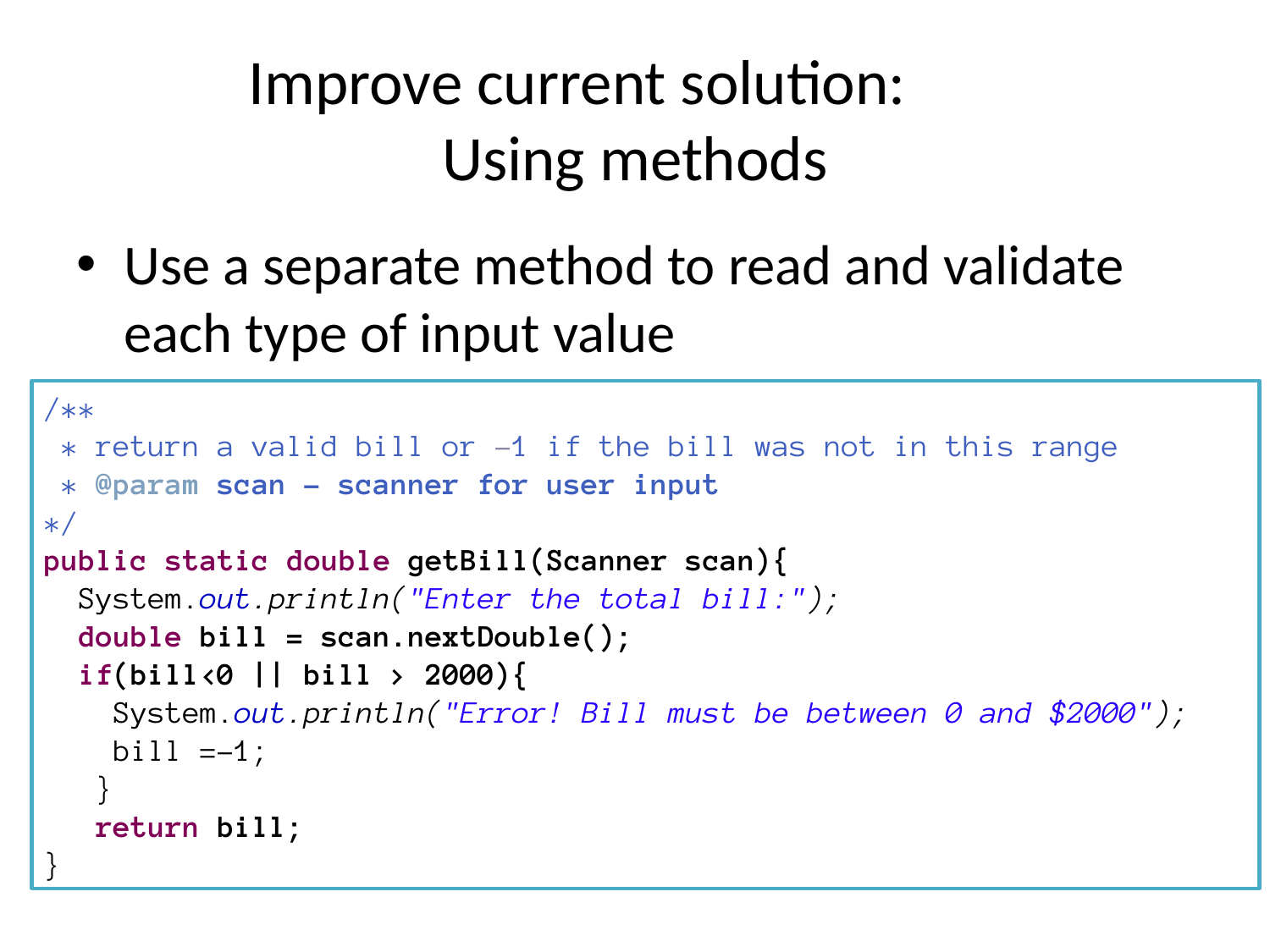

# Improve current solution: Using methods
Use a separate method to read and validate each type of input value
/**
 * return a valid bill or -1 if the bill was not in this range
 * @param scan – scanner for user input
*/
public static double getBill(Scanner scan){
  System.out.println("Enter the total bill:");
  double bill = scan.nextDouble();
  if(bill<0 || bill > 2000){
    System.out.println("Error! Bill must be between 0 and $2000");
    bill =-1;
   }
   return bill;
}